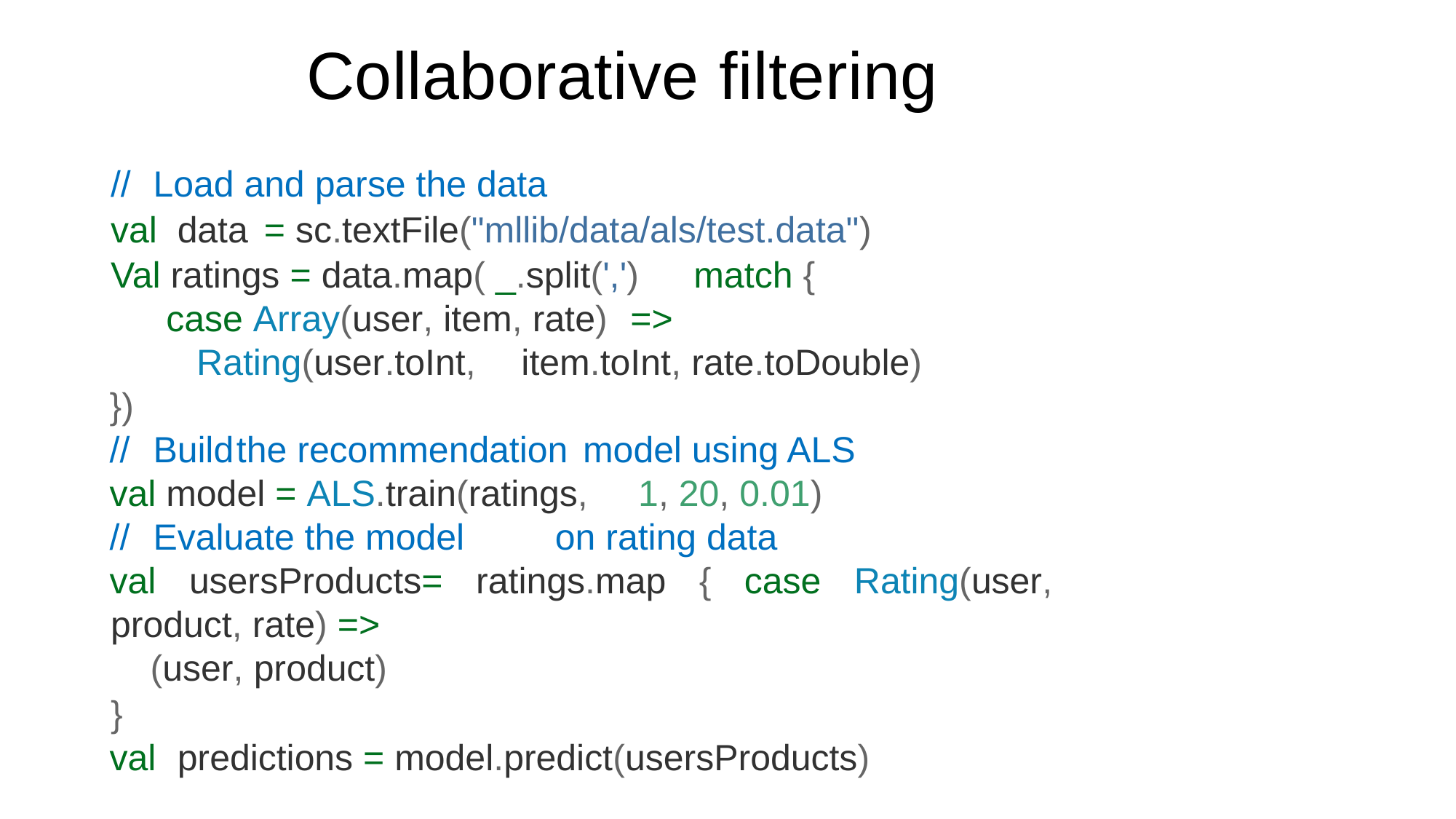

# Collaborative filtering
//	Load and parse the data
val	 data	= sc.textFile("mllib/data/als/test.data")
Val ratings = data.map( _.split(',')	match {
case Array(user, item, rate)	=>
   Rating(user.toInt,	item.toInt, rate.toDouble)
})
//	Build	the recommendation 	model using ALS
val model = ALS.train(ratings,	1, 20, 0.01)
//	Evaluate the model	on rating data
val usersProducts= ratings.map { case Rating(user, product, rate) =>
    (user, product)
}
val	 predictions = model.predict(usersProducts)